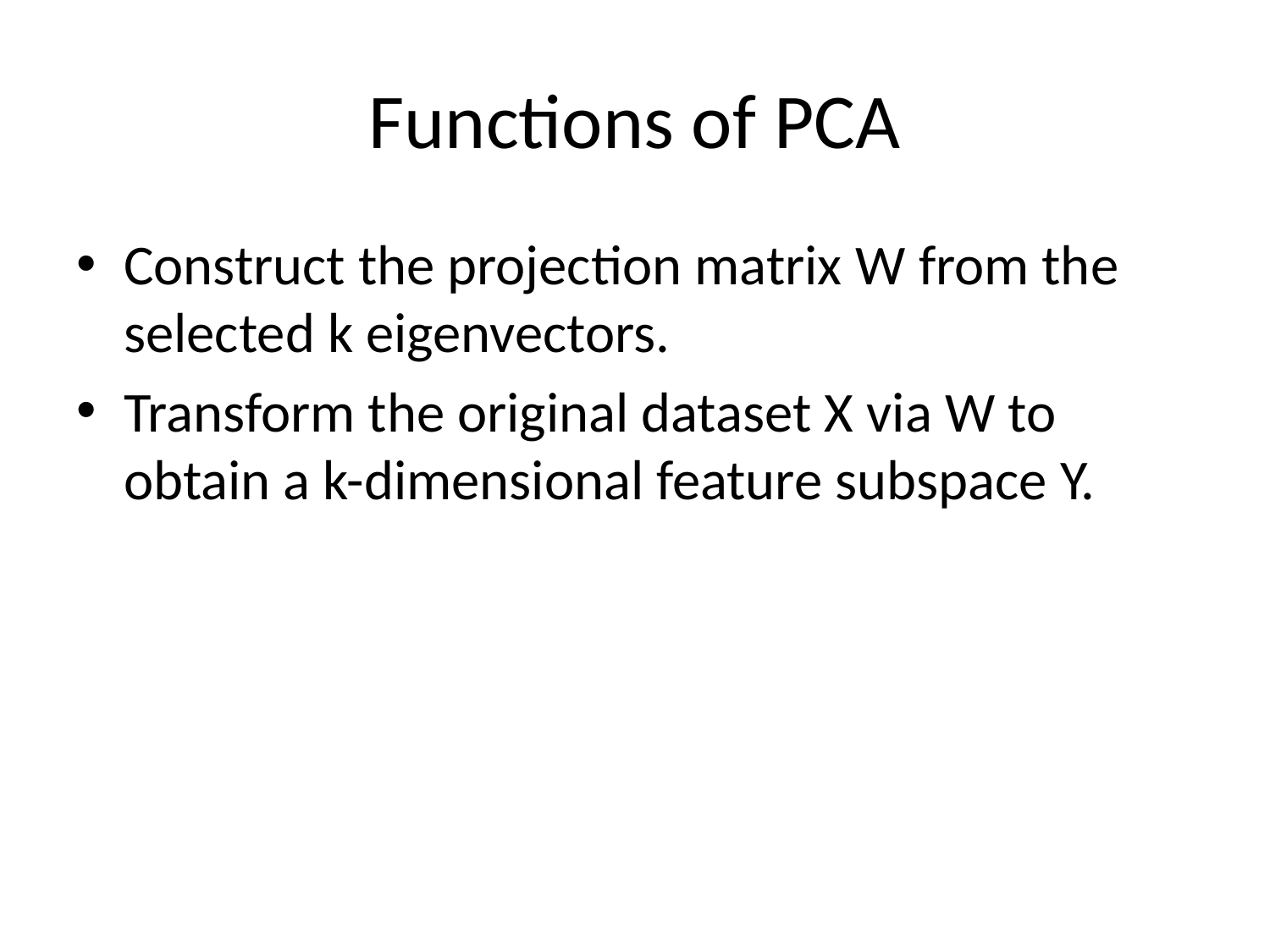

# Functions of PCA
Construct the projection matrix W from the selected k eigenvectors.
Transform the original dataset X via W to obtain a k-dimensional feature subspace Y.